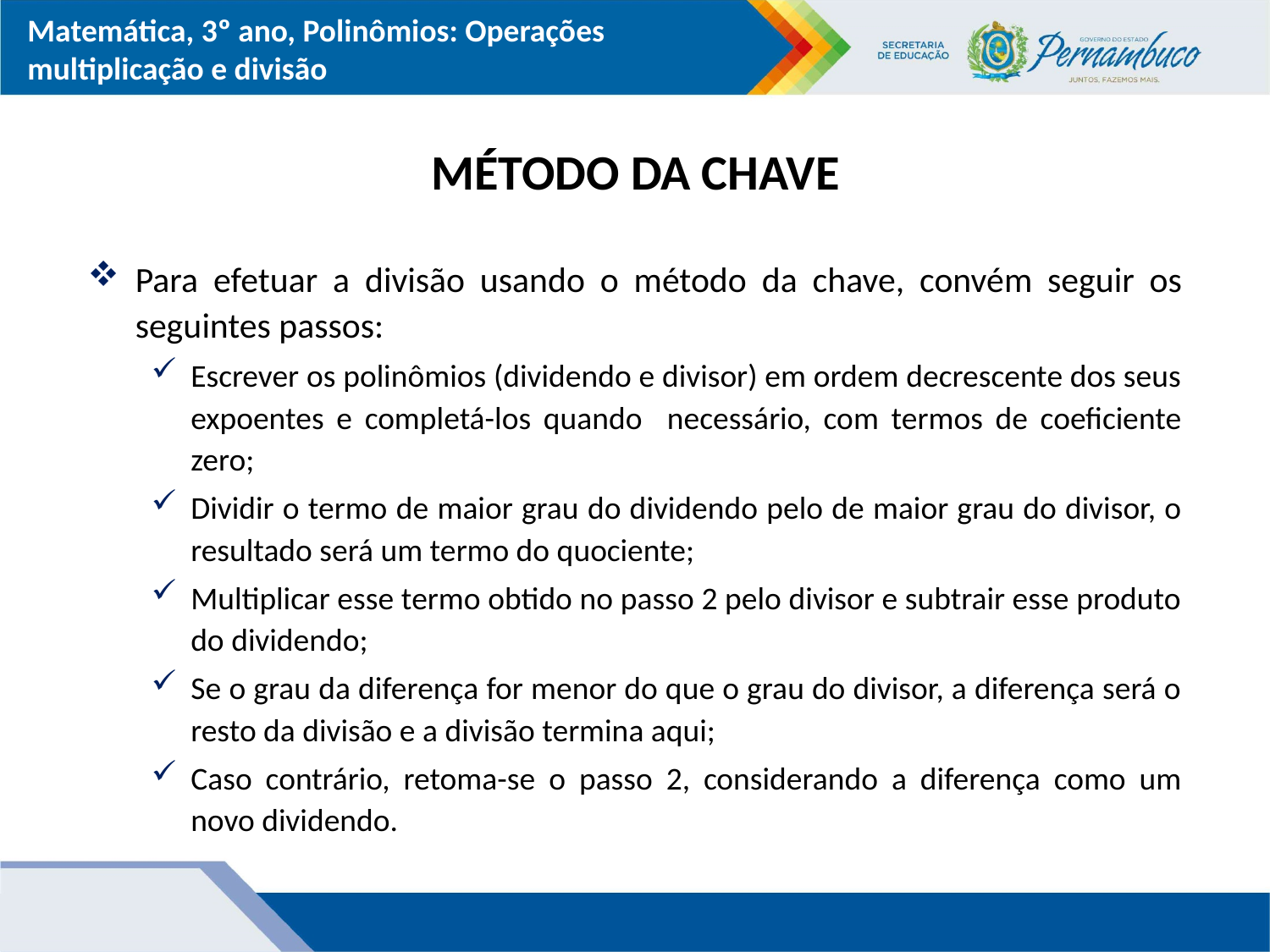

MÉTODO DA CHAVE
Para efetuar a divisão usando o método da chave, convém seguir os seguintes passos:
Escrever os polinômios (dividendo e divisor) em ordem decrescente dos seus expoentes e completá-los quando  necessário, com termos de coeficiente zero;
Dividir o termo de maior grau do dividendo pelo de maior grau do divisor, o resultado será um termo do quociente;
Multiplicar esse termo obtido no passo 2 pelo divisor e subtrair esse produto do dividendo;
Se o grau da diferença for menor do que o grau do divisor, a diferença será o resto da divisão e a divisão termina aqui;
Caso contrário, retoma-se o passo 2, considerando a diferença como um novo dividendo.